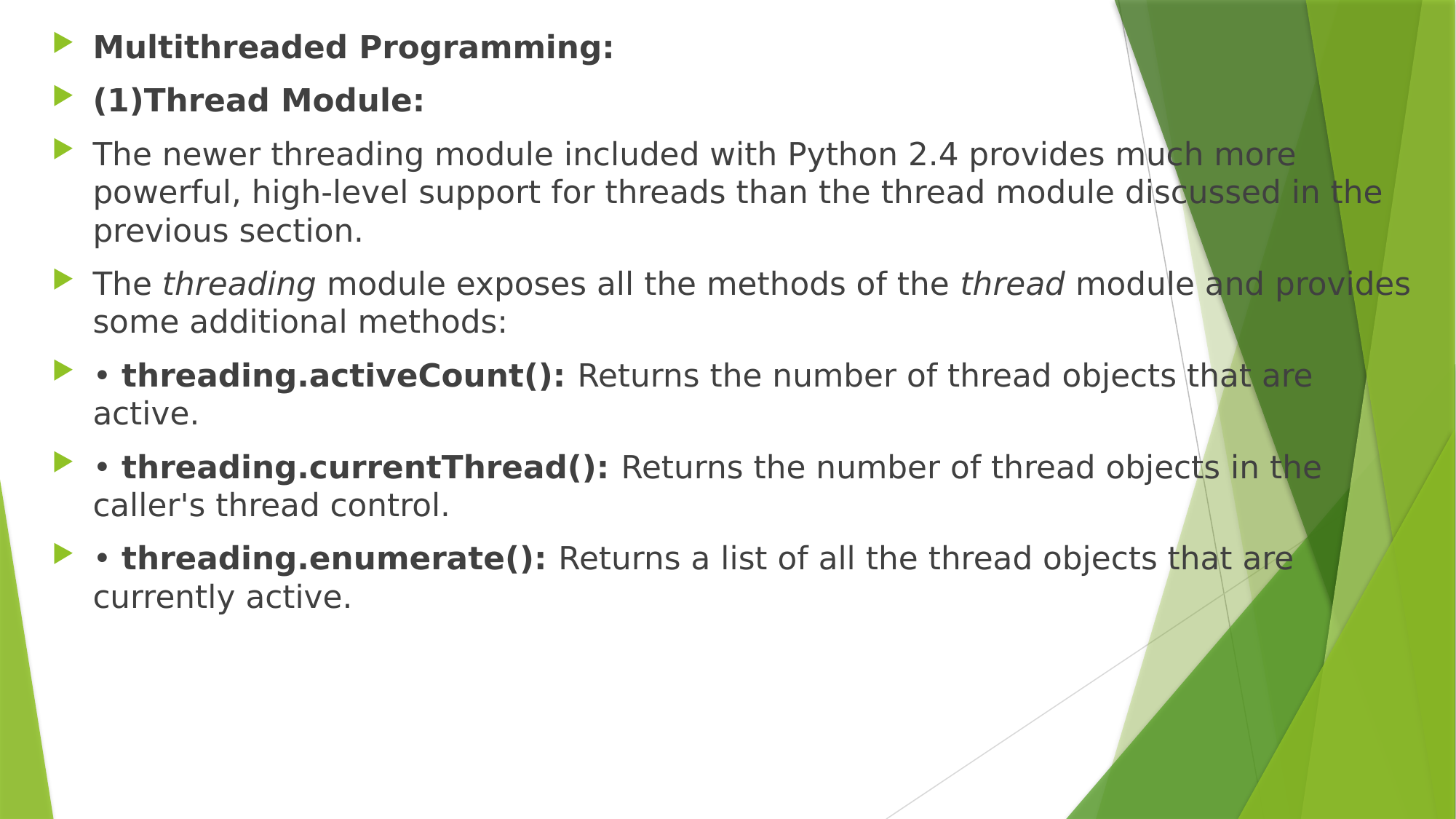

Multithreaded Programming:
(1)Thread Module:
The newer threading module included with Python 2.4 provides much more powerful, high-level support for threads than the thread module discussed in the previous section.
The threading module exposes all the methods of the thread module and provides some additional methods:
• threading.activeCount(): Returns the number of thread objects that are active.
• threading.currentThread(): Returns the number of thread objects in the caller's thread control.
• threading.enumerate(): Returns a list of all the thread objects that are currently active.